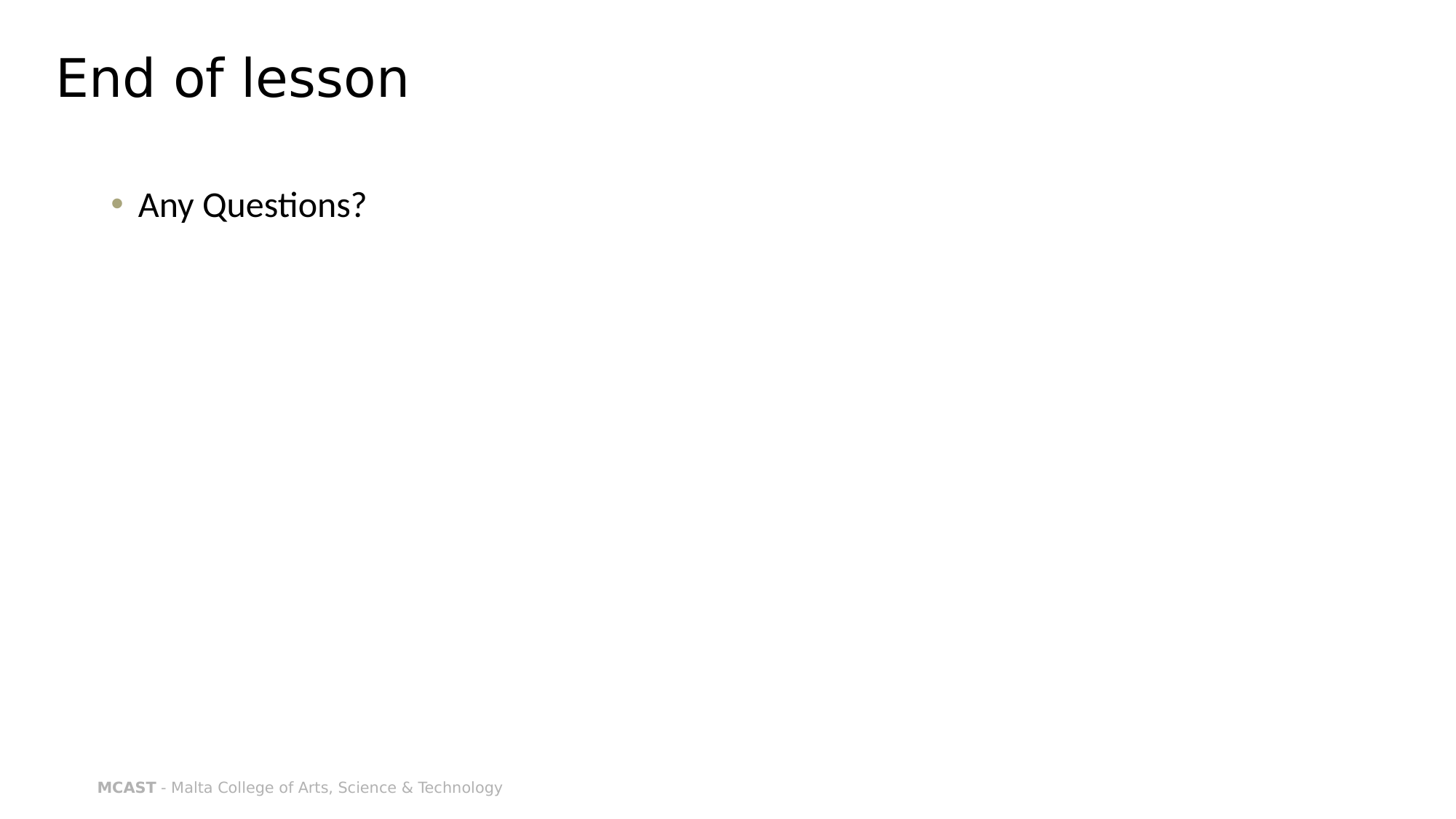

# End of lesson
Any Questions?
MCAST - Malta College of Arts, Science & Technology